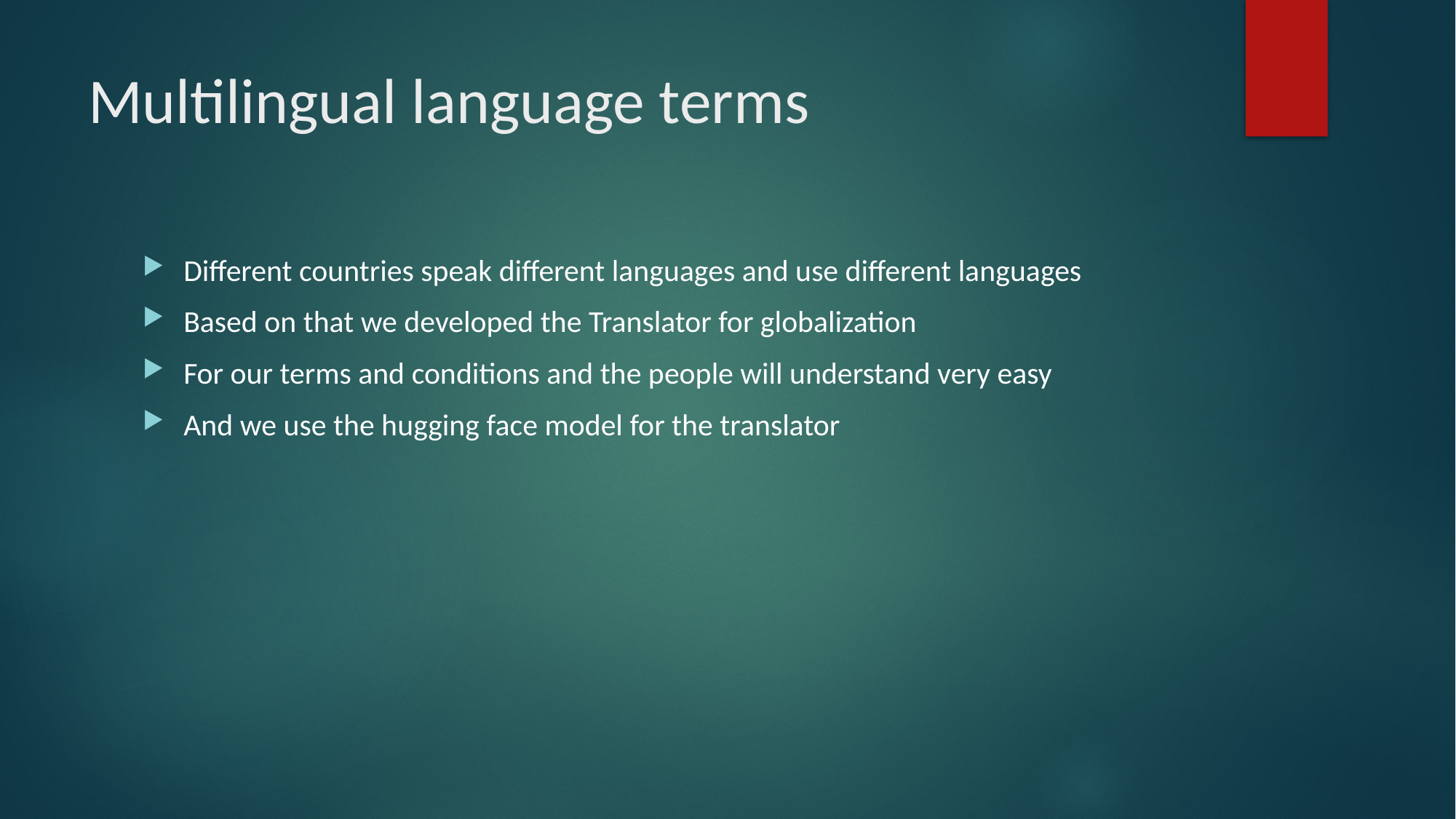

# Multilingual language terms
Different countries speak different languages and use different languages
Based on that we developed the Translator for globalization
For our terms and conditions and the people will understand very easy
And we use the hugging face model for the translator